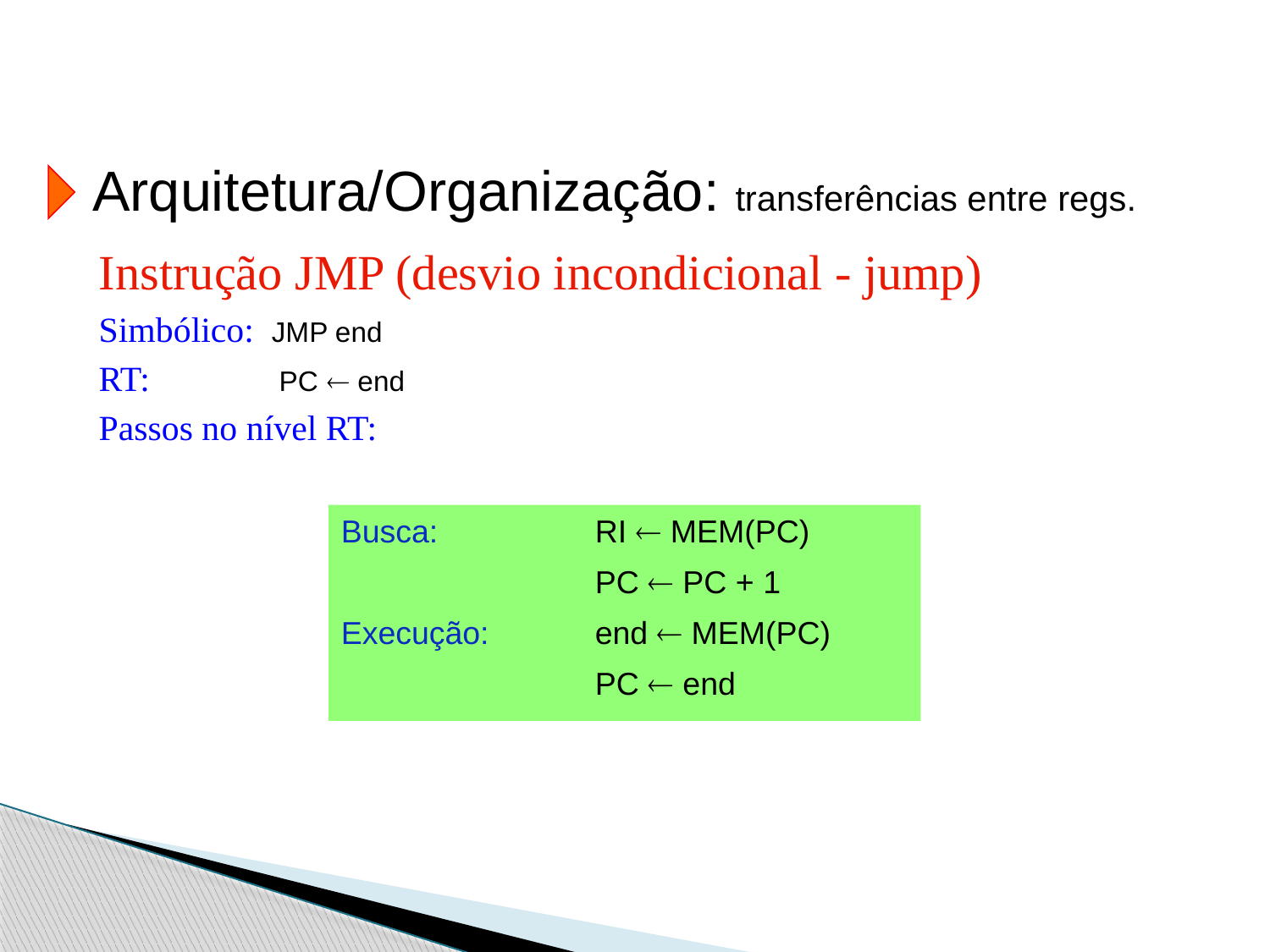

Arquitetura/Organização: transferências entre regs.

Instrução JMP (desvio incondicional - jump)
Simbólico:  JMP end
RT: 	      PC ← end
Passos no nível RT:
Busca: 		RI ← MEM(PC)
			PC ← PC + 1
Execução: 	end ← MEM(PC)
			PC ← end